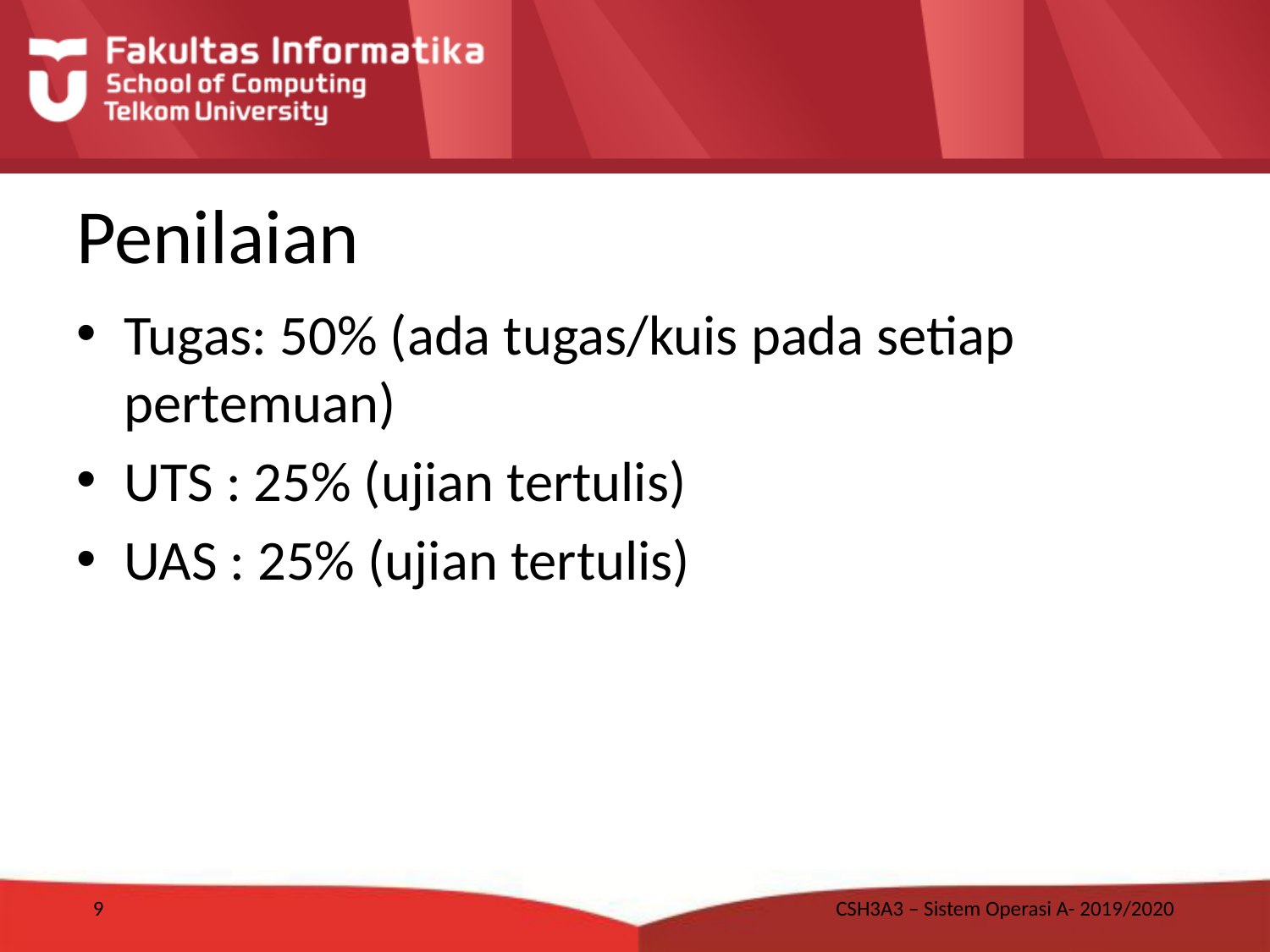

# Penilaian
Tugas: 50% (ada tugas/kuis pada setiap pertemuan)
UTS : 25% (ujian tertulis)
UAS : 25% (ujian tertulis)
9
CSH3A3 – Sistem Operasi A- 2019/2020